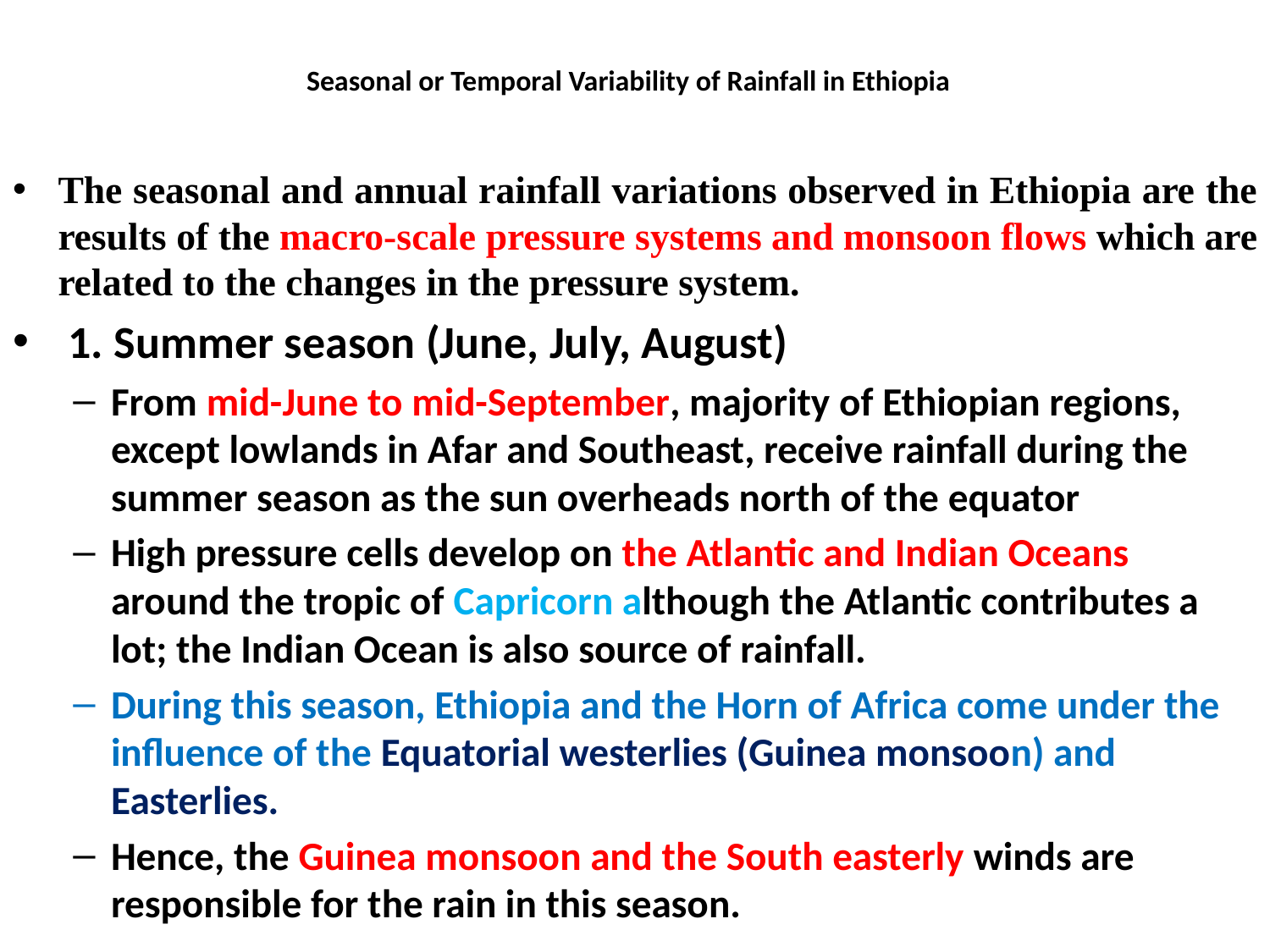

# Seasonal or Temporal Variability of Rainfall in Ethiopia
The seasonal and annual rainfall variations observed in Ethiopia are the results of the macro-scale pressure systems and monsoon flows which are related to the changes in the pressure system.
 1. Summer season (June, July, August)
From mid-June to mid-September, majority of Ethiopian regions, except lowlands in Afar and Southeast, receive rainfall during the summer season as the sun overheads north of the equator
High pressure cells develop on the Atlantic and Indian Oceans around the tropic of Capricorn although the Atlantic contributes a lot; the Indian Ocean is also source of rainfall.
During this season, Ethiopia and the Horn of Africa come under the influence of the Equatorial westerlies (Guinea monsoon) and Easterlies.
Hence, the Guinea monsoon and the South easterly winds are responsible for the rain in this season.